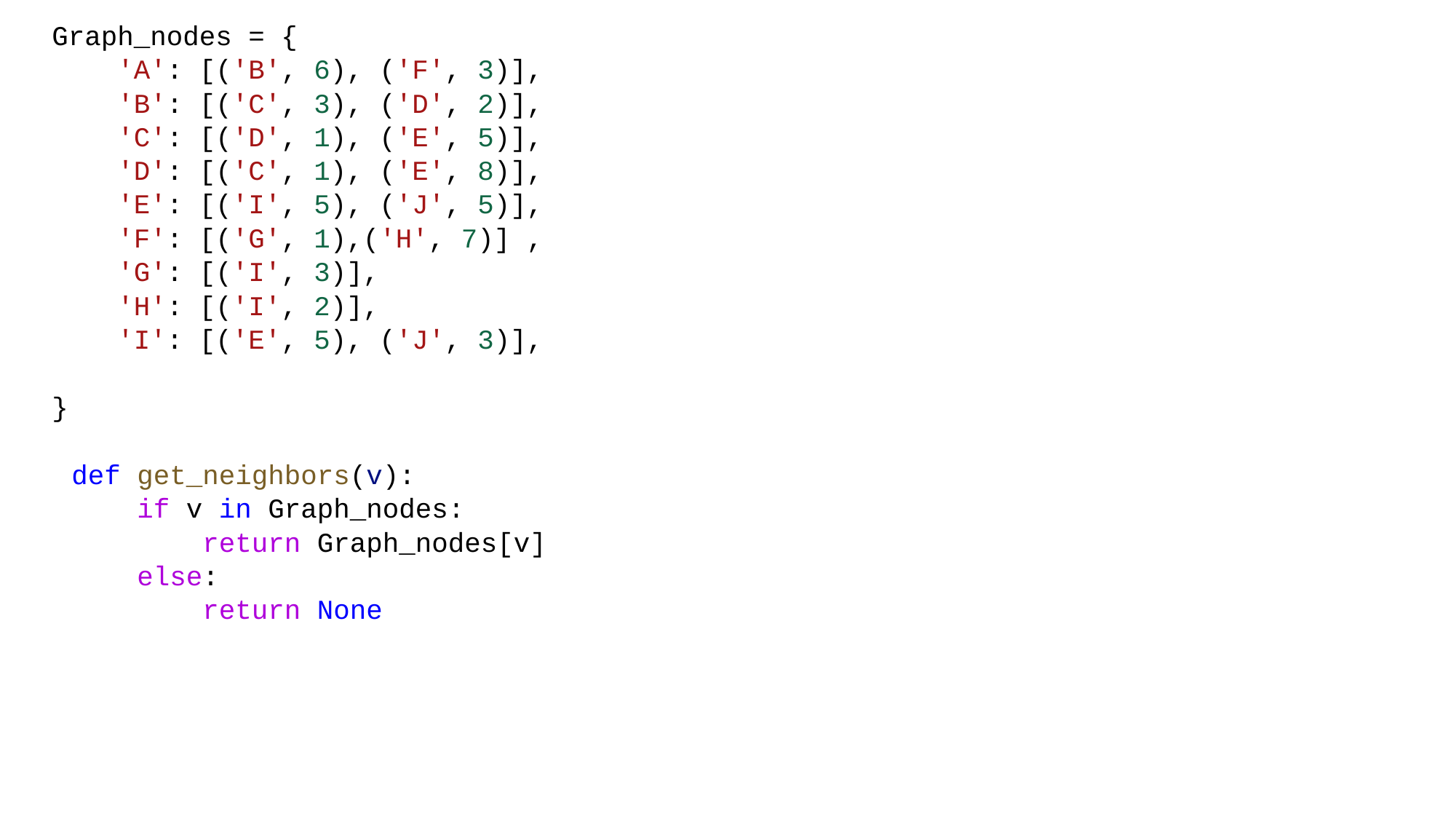

Graph_nodes = {
    'A': [('B', 6), ('F', 3)],
    'B': [('C', 3), ('D', 2)],
    'C': [('D', 1), ('E', 5)],
    'D': [('C', 1), ('E', 8)],
    'E': [('I', 5), ('J', 5)],
    'F': [('G', 1),('H', 7)] ,
    'G': [('I', 3)],
    'H': [('I', 2)],
    'I': [('E', 5), ('J', 3)],

}
def get_neighbors(v):
    if v in Graph_nodes:
        return Graph_nodes[v]
    else:
        return None